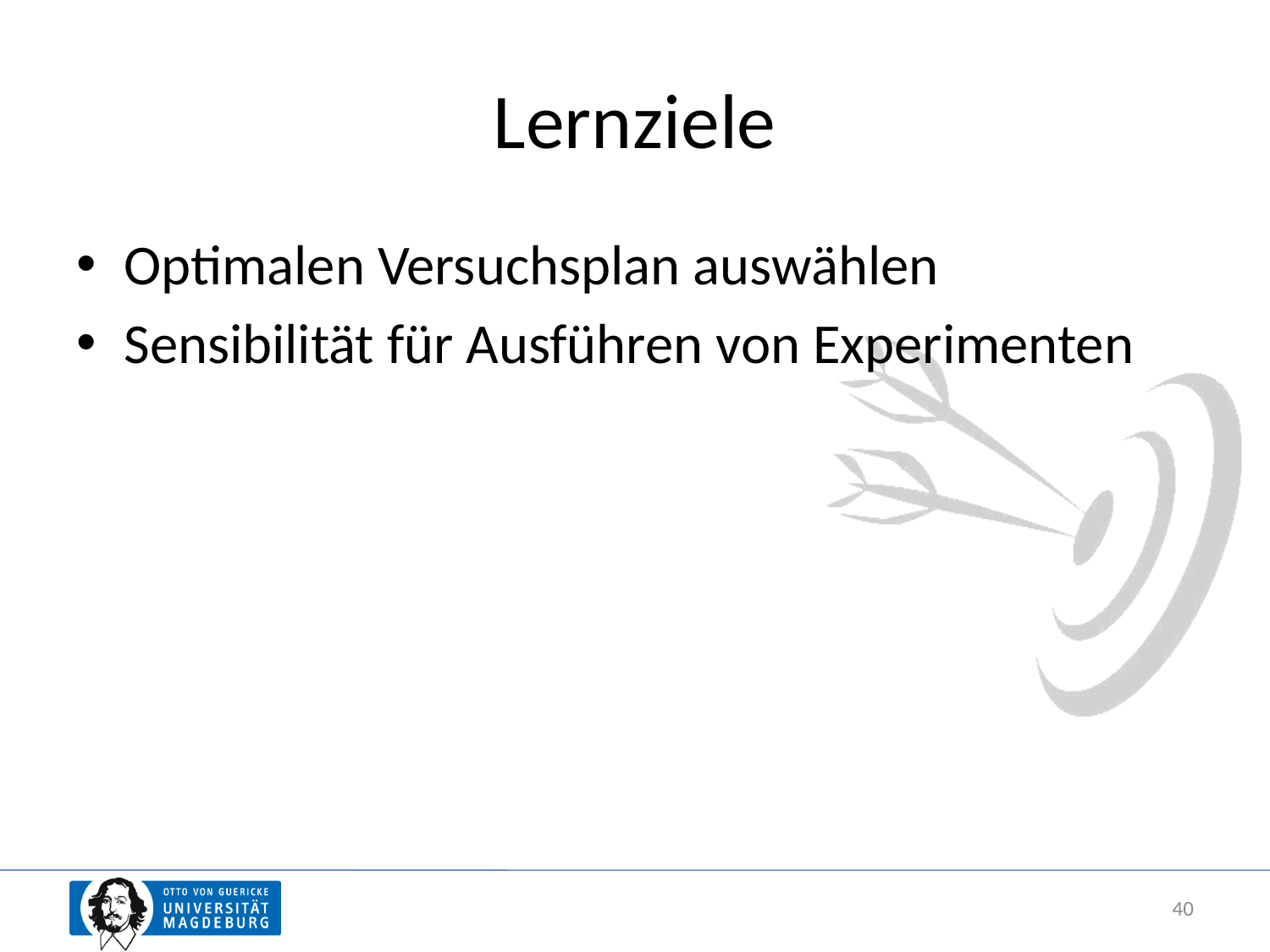

# Lernziele
Optimalen Versuchsplan auswählen
Sensibilität für Ausführen von Experimenten
40